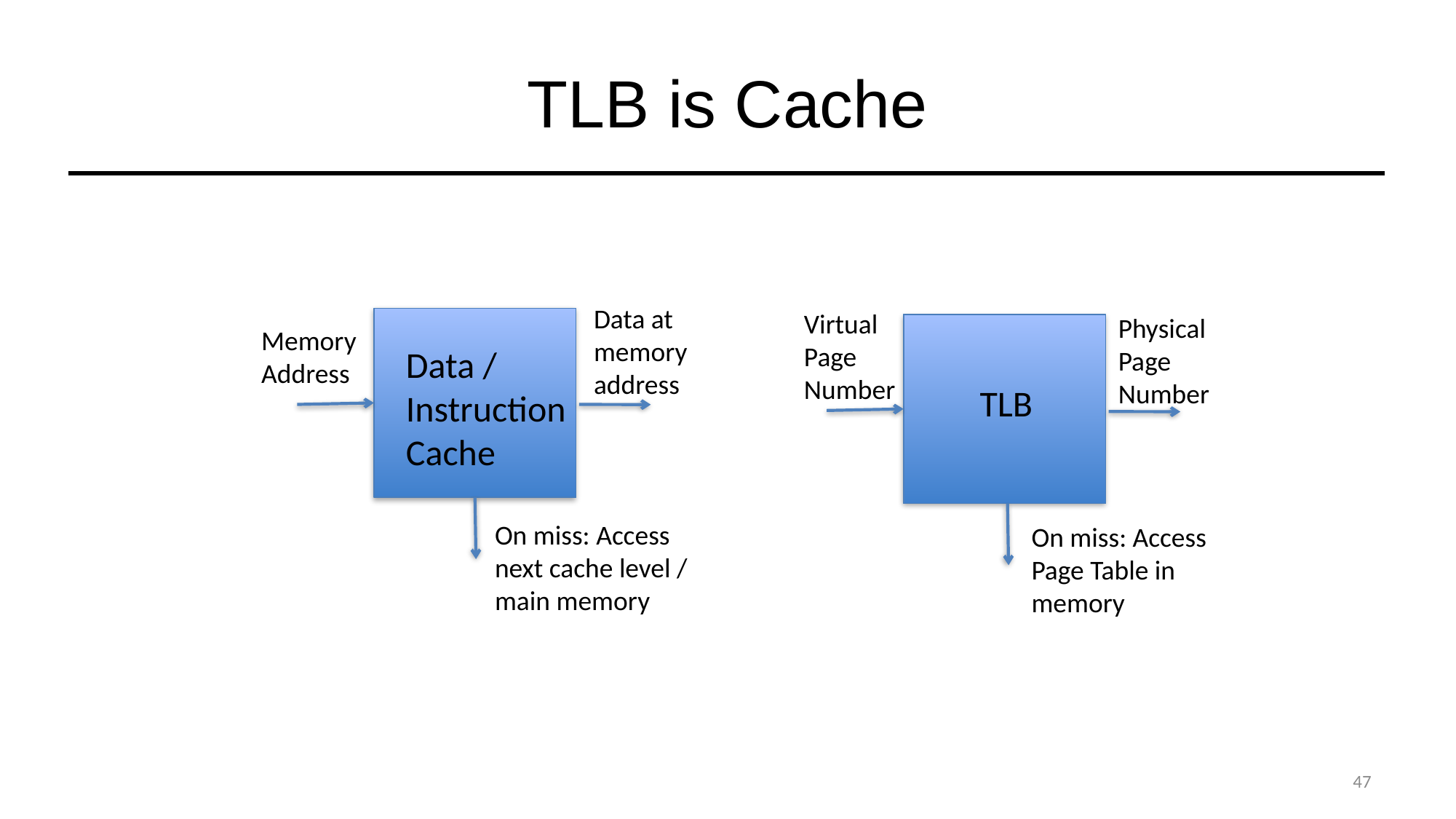

# TLB is Cache
Data at memory address
Virtual Page Number
Physical Page Number

Memory Address
Data / Instruction Cache
TLB
On miss: Access next cache level / main memory
On miss: Access Page Table in memory
47